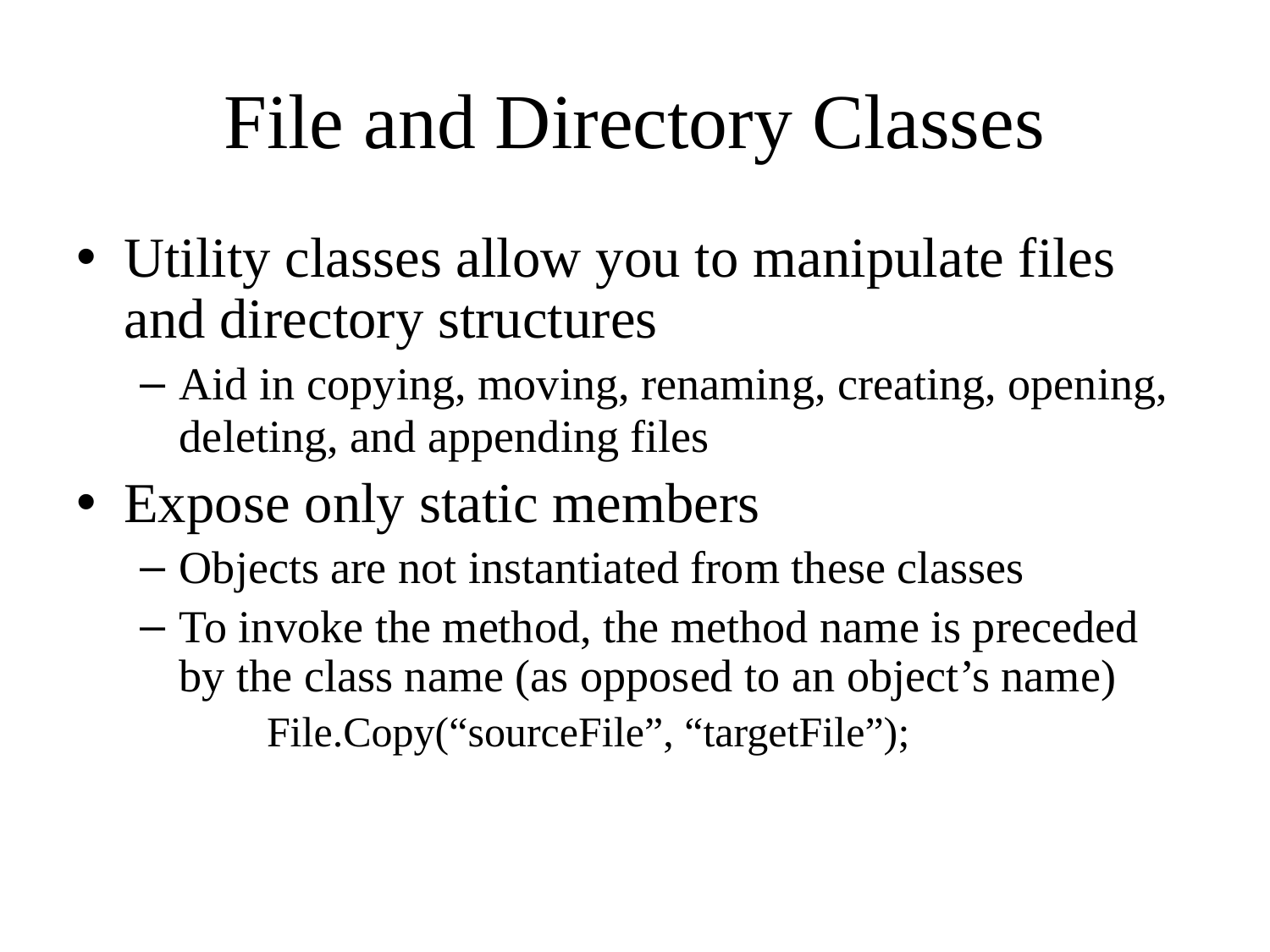

# File and Directory Classes
Utility classes allow you to manipulate files and directory structures
Aid in copying, moving, renaming, creating, opening, deleting, and appending files
Expose only static members
Objects are not instantiated from these classes
To invoke the method, the method name is preceded by the class name (as opposed to an object’s name)
File.Copy(“sourceFile”, “targetFile”);